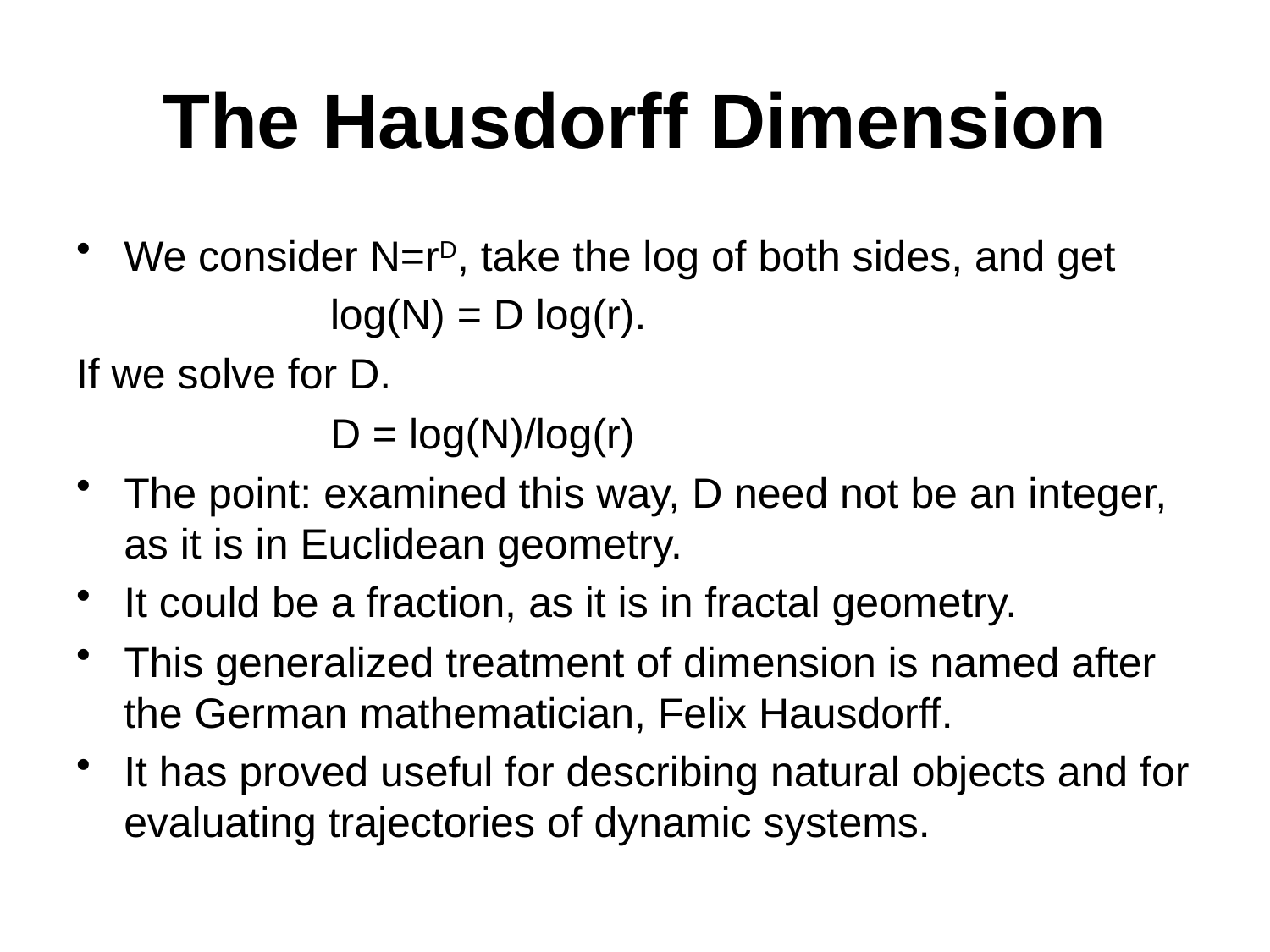

# The Hausdorff Dimension
We consider N=rD, take the log of both sides, and get
		log(N) = D log(r).
If we solve for D.
		D = log(N)/log(r)
The point: examined this way, D need not be an integer, as it is in Euclidean geometry.
It could be a fraction, as it is in fractal geometry.
This generalized treatment of dimension is named after the German mathematician, Felix Hausdorff.
It has proved useful for describing natural objects and for evaluating trajectories of dynamic systems.